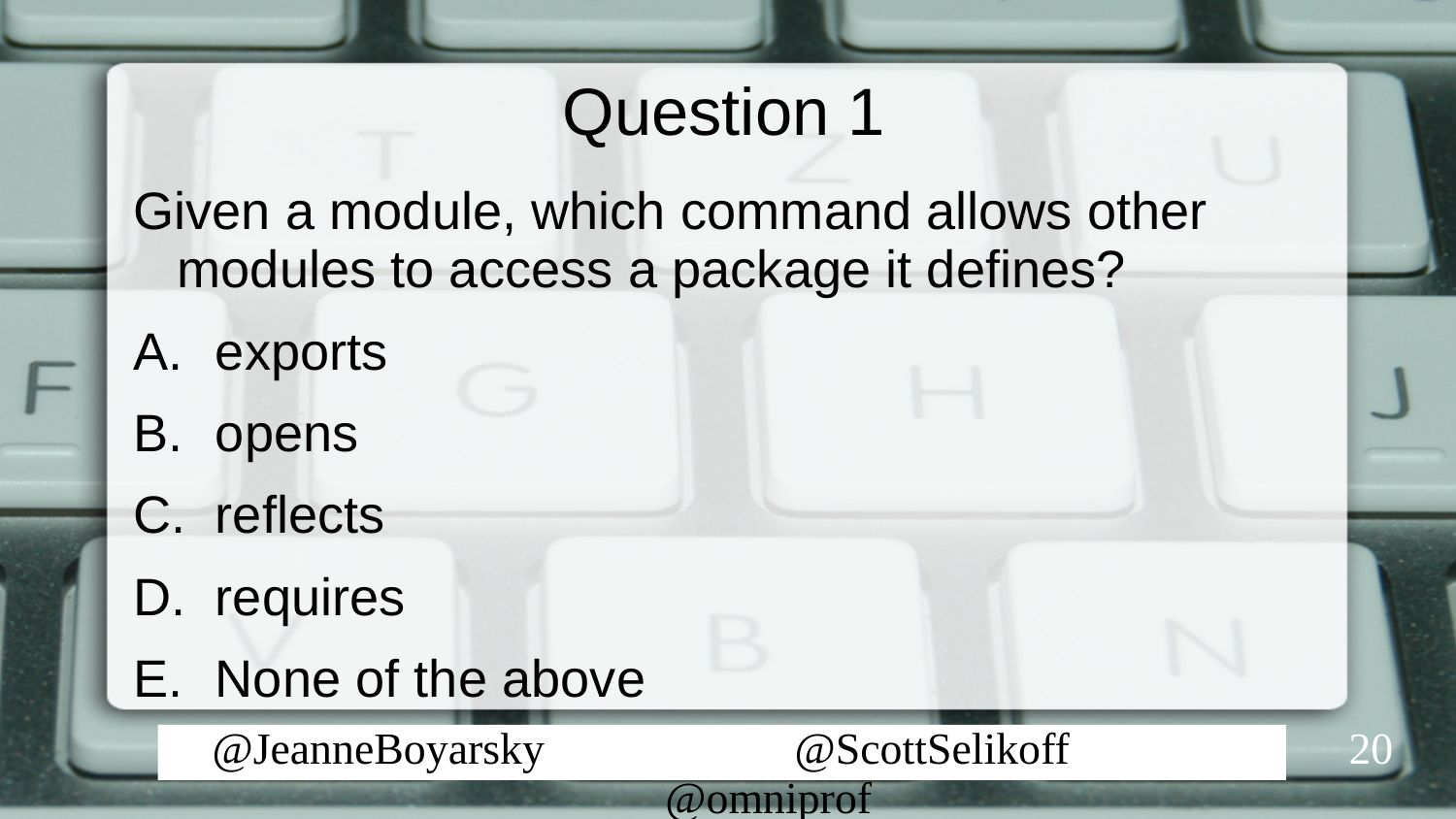

# Question 1
Given a module, which command allows other modules to access a package it defines?
exports
opens
reflects
requires
None of the above

20